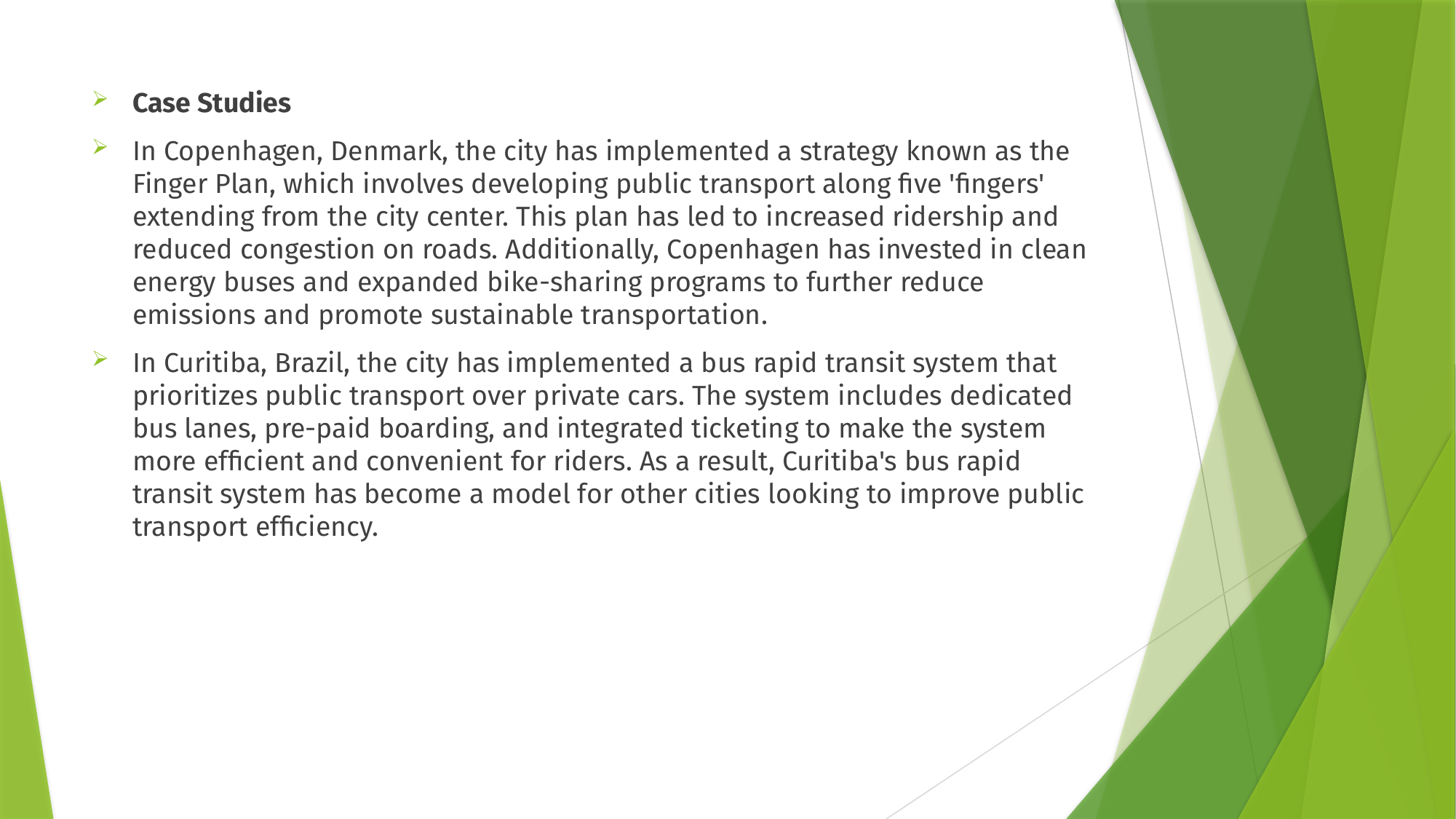

Case Studies
In Copenhagen, Denmark, the city has implemented a strategy known as the Finger Plan, which involves developing public transport along five 'fingers' extending from the city center. This plan has led to increased ridership and reduced congestion on roads. Additionally, Copenhagen has invested in clean energy buses and expanded bike-sharing programs to further reduce emissions and promote sustainable transportation.
In Curitiba, Brazil, the city has implemented a bus rapid transit system that prioritizes public transport over private cars. The system includes dedicated bus lanes, pre-paid boarding, and integrated ticketing to make the system more efficient and convenient for riders. As a result, Curitiba's bus rapid transit system has become a model for other cities looking to improve public transport efficiency.